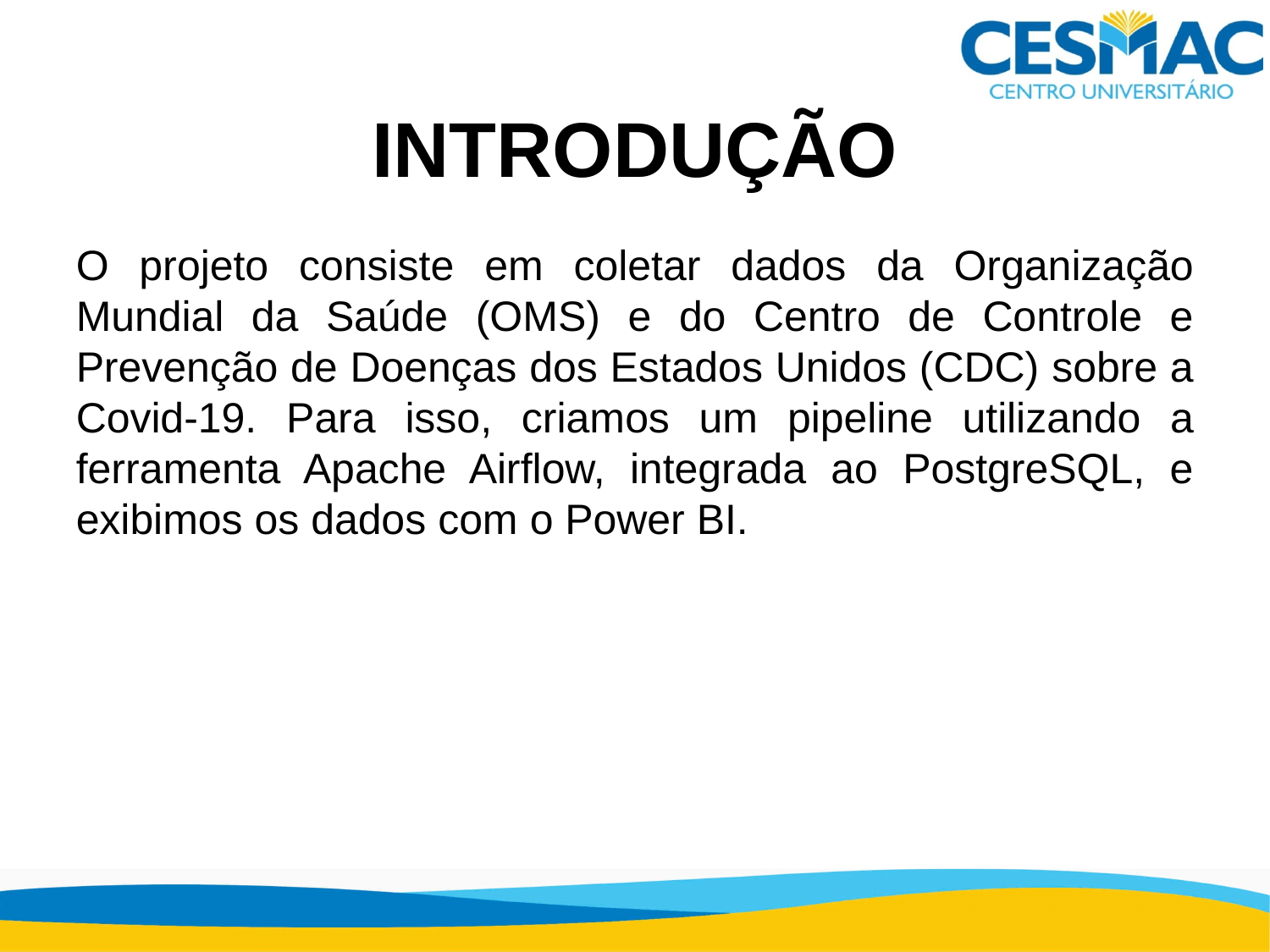

INTRODUÇÃO

O projeto consiste em coletar dados da Organização Mundial da Saúde (OMS) e do Centro de Controle e Prevenção de Doenças dos Estados Unidos (CDC) sobre a Covid-19. Para isso, criamos um pipeline utilizando a ferramenta Apache Airflow, integrada ao PostgreSQL, e exibimos os dados com o Power BI.